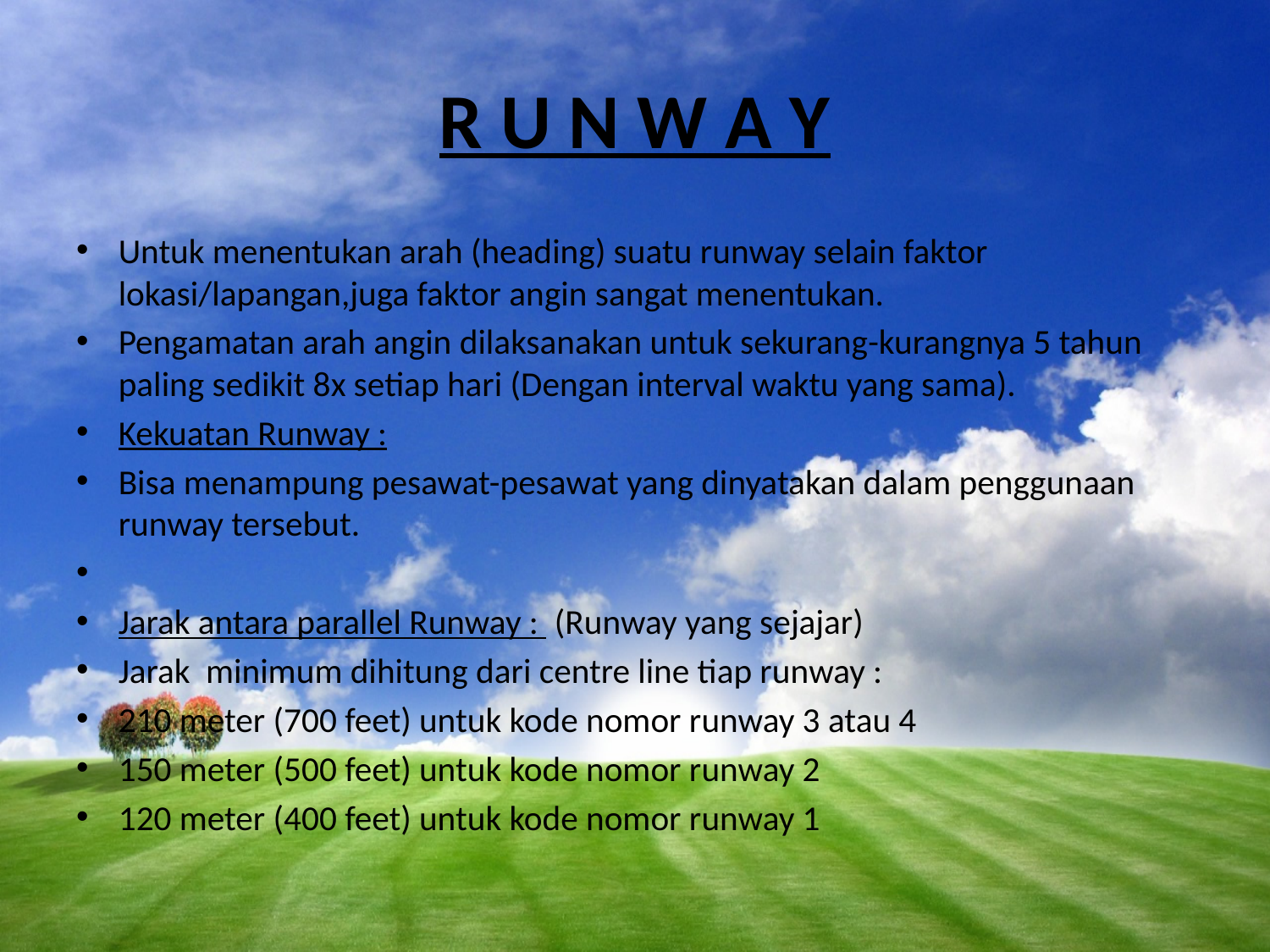

# R U N W A Y
Untuk menentukan arah (heading) suatu runway selain faktor lokasi/lapangan,juga faktor angin sangat menentukan.
Pengamatan arah angin dilaksanakan untuk sekurang-kurangnya 5 tahun paling sedikit 8x setiap hari (Dengan interval waktu yang sama).
Kekuatan Runway :
Bisa menampung pesawat-pesawat yang dinyatakan dalam penggunaan runway tersebut.

Jarak antara parallel Runway :  (Runway yang sejajar)
Jarak  minimum dihitung dari centre line tiap runway :
210 meter (700 feet) untuk kode nomor runway 3 atau 4
150 meter (500 feet) untuk kode nomor runway 2
120 meter (400 feet) untuk kode nomor runway 1